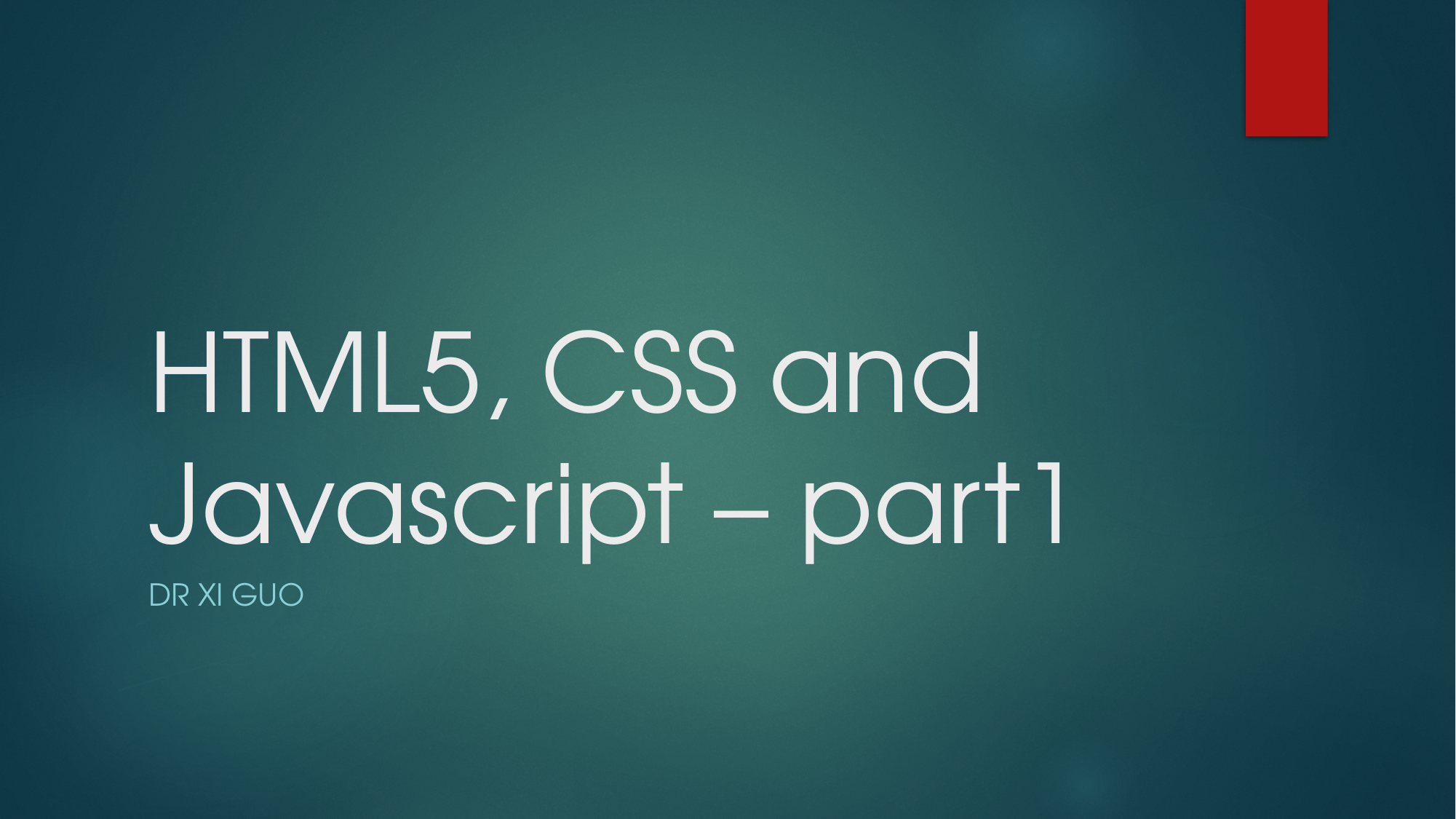

# HTML5, CSS and Javascript – part1
Dr Xi Guo